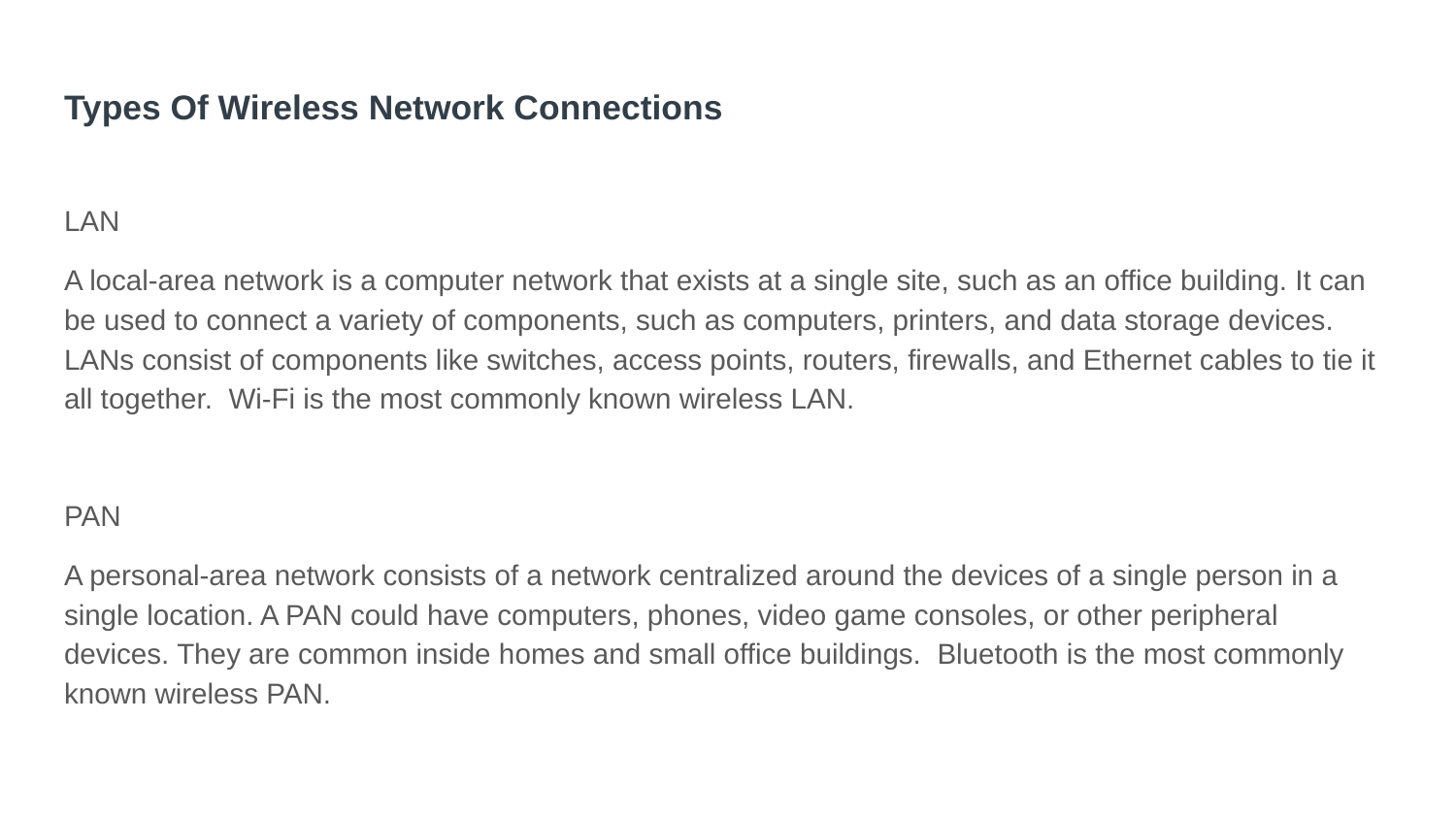

# Types Of Wireless Network Connections
LAN
A local-area network is a computer network that exists at a single site, such as an office building. It can be used to connect a variety of components, such as computers, printers, and data storage devices. LANs consist of components like switches, access points, routers, firewalls, and Ethernet cables to tie it all together.  Wi-Fi is the most commonly known wireless LAN.

PAN
A personal-area network consists of a network centralized around the devices of a single person in a single location. A PAN could have computers, phones, video game consoles, or other peripheral devices. They are common inside homes and small office buildings.  Bluetooth is the most commonly known wireless PAN.